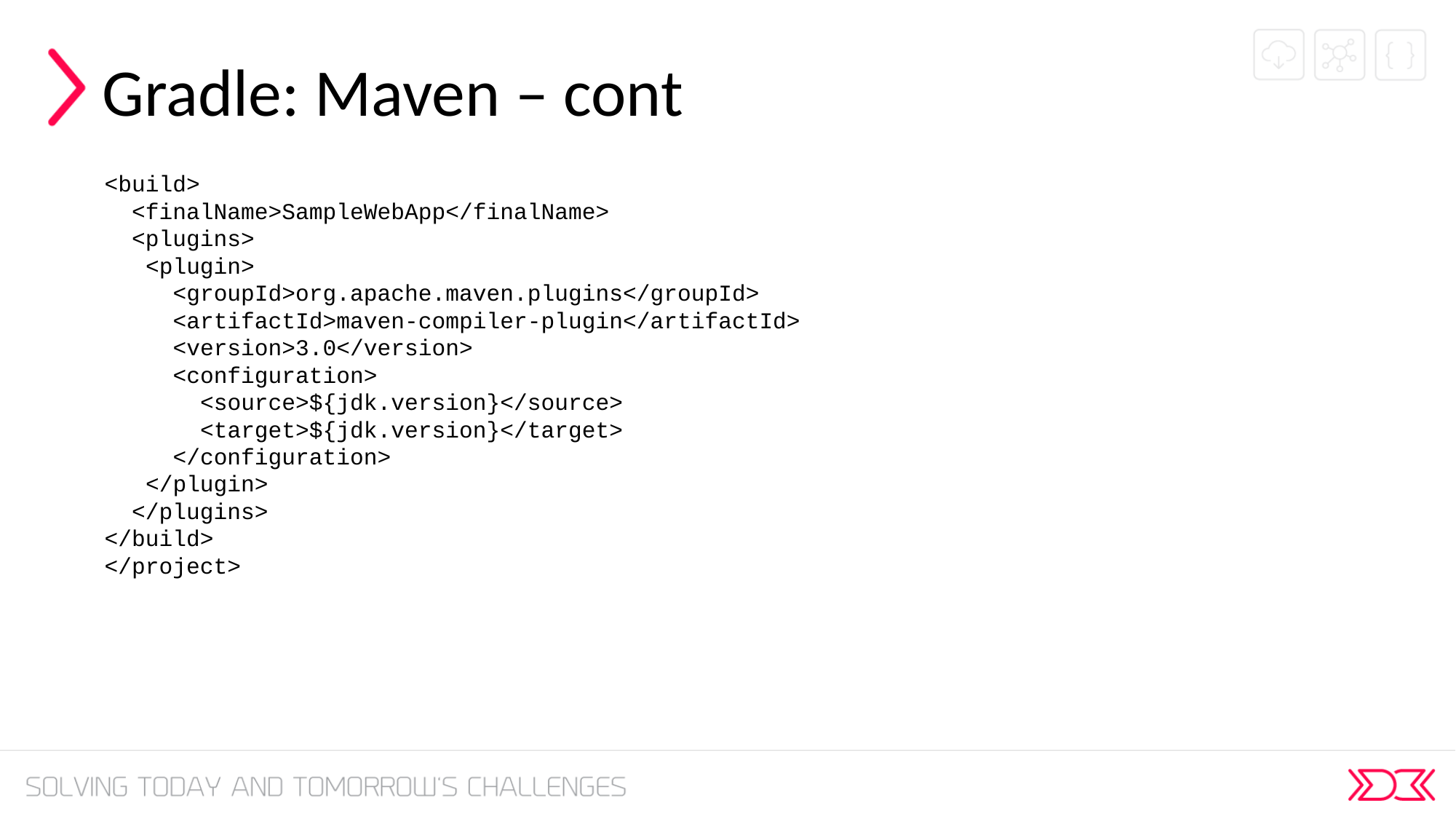

Gradle: Maven – cont
<build>
  <finalName>SampleWebApp</finalName>
  <plugins>
   <plugin>
     <groupId>org.apache.maven.plugins</groupId>
     <artifactId>maven-compiler-plugin</artifactId>
     <version>3.0</version>
     <configuration>
       <source>${jdk.version}</source>
       <target>${jdk.version}</target>
     </configuration>
   </plugin>
  </plugins>
</build>
</project>